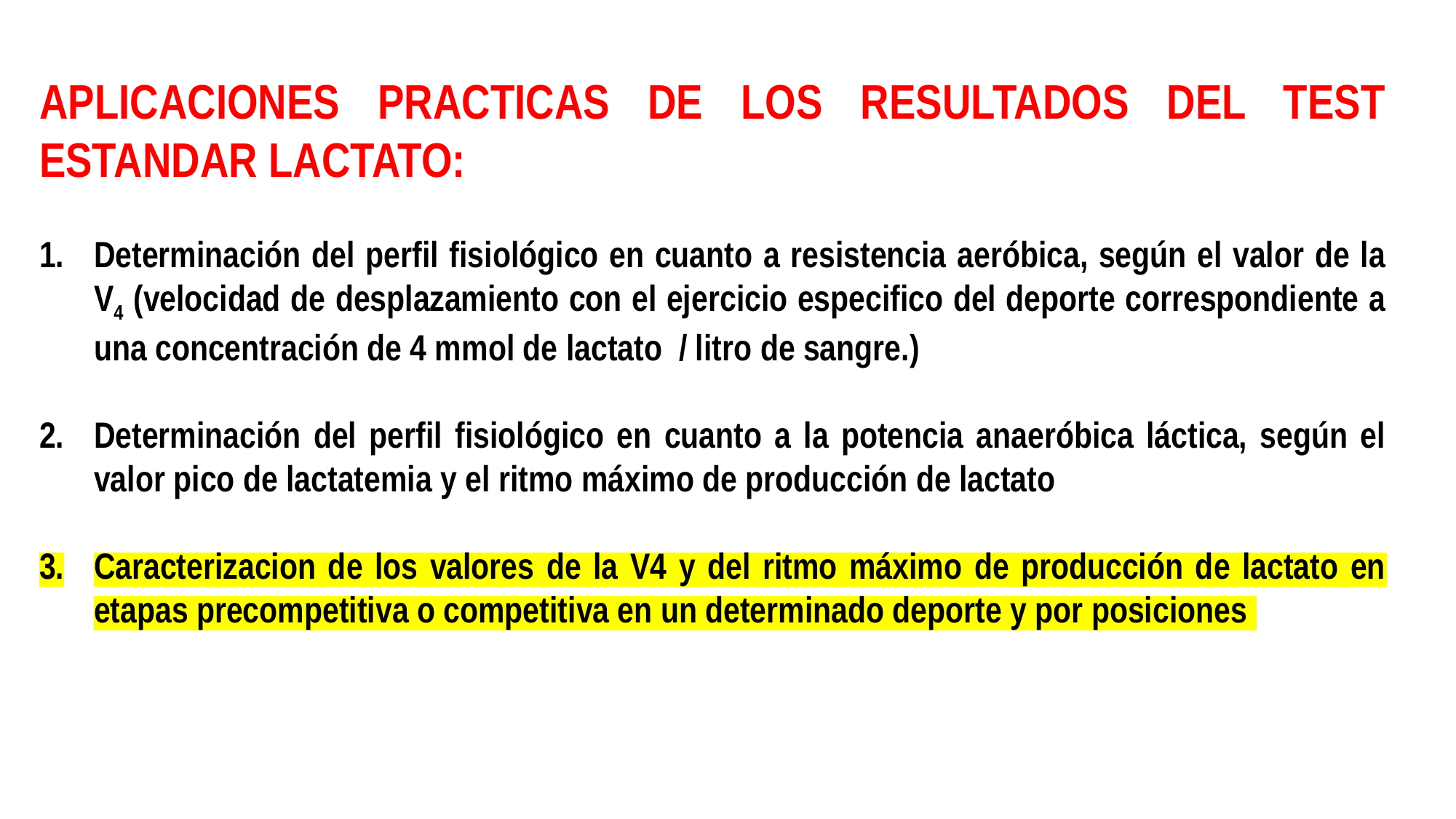

APLICACIONES PRACTICAS DE LOS RESULTADOS DEL TEST ESTANDAR LACTATO:

Determinación del perfil fisiológico en cuanto a resistencia aeróbica, según el valor de la V4 (velocidad de desplazamiento con el ejercicio especifico del deporte correspondiente a una concentración de 4 mmol de lactato  / litro de sangre.)

Determinación del perfil fisiológico en cuanto a la potencia anaeróbica láctica, según el valor pico de lactatemia y el ritmo máximo de producción de lactato

Caracterizacion de los valores de la V4 y del ritmo máximo de producción de lactato en etapas precompetitiva o competitiva en un determinado deporte y por posiciones